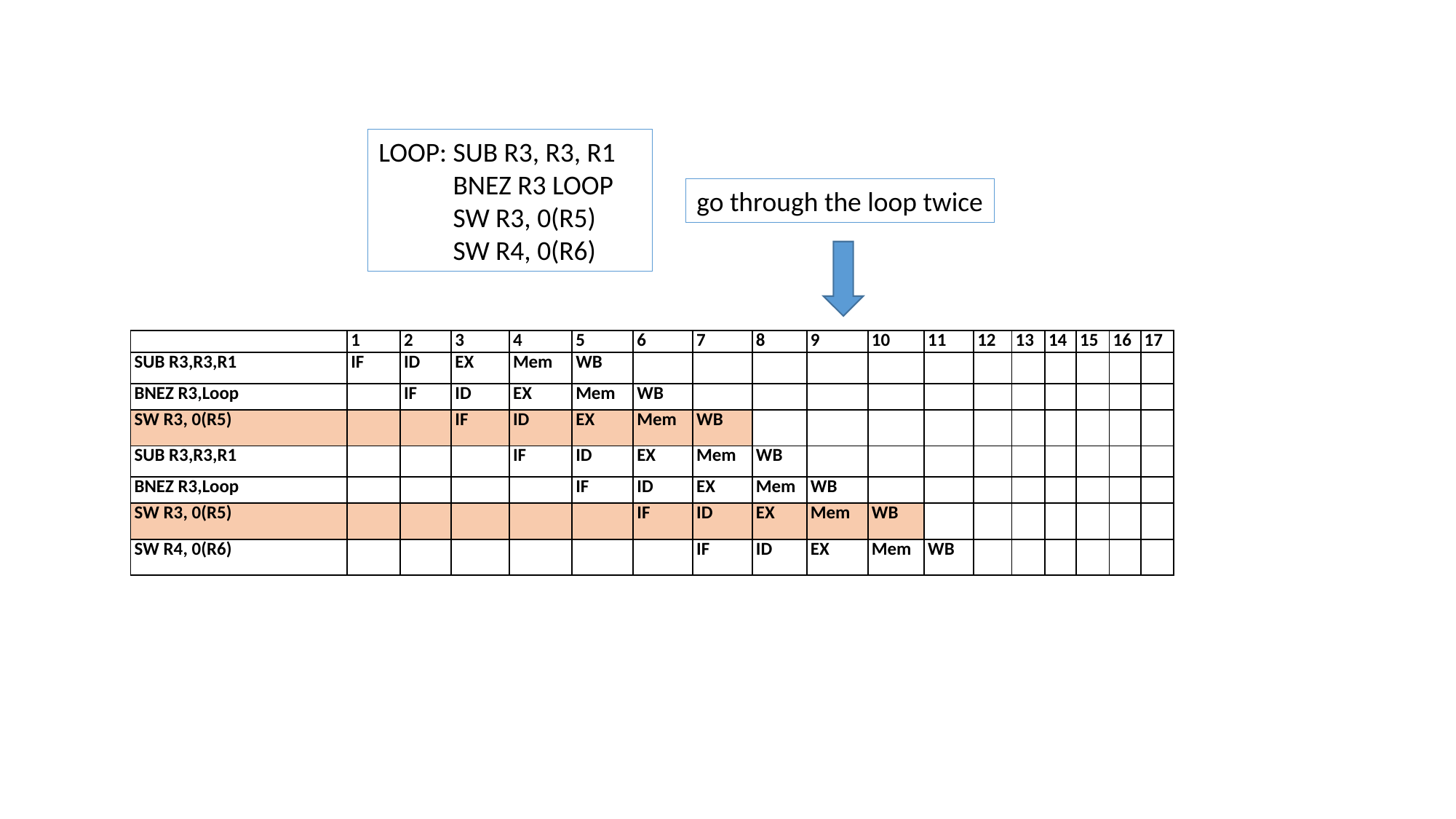

LOOP: SUB R3, R3, R1
            BNEZ R3 LOOP
            SW R3, 0(R5)
            SW R4, 0(R6)
go through the loop twice

|  | 1 | 2 | 3 | 4 | 5 | 6 | 7 | 8 | 9 | 10 | 11 | 12 | 13 | 14 | 15 | 16 | 17 |
| --- | --- | --- | --- | --- | --- | --- | --- | --- | --- | --- | --- | --- | --- | --- | --- | --- | --- |
| SUB R3,R3,R1 | IF | ID | EX | Mem | WB |  |  |  |  |  |  |  |  |  |  |  |  |
| BNEZ R3,Loop |  | IF | ID | EX | Mem | WB |  |  |  |  |  |  |  |  |  |  |  |
| SW R3, 0(R5) |  |  | IF | ID | EX | Mem | WB |  |  |  |  |  |  |  |  |  |  |
| SUB R3,R3,R1 |  |  |  | IF | ID | EX | Mem | WB |  |  |  |  |  |  |  |  |  |
| BNEZ R3,Loop |  |  |  |  | IF | ID | EX | Mem | WB |  |  |  |  |  |  |  |  |
| SW R3, 0(R5) |  |  |  |  |  | IF | ID | EX | Mem | WB |  |  |  |  |  |  |  |
| SW R4, 0(R6) |  |  |  |  |  |  | IF | ID | EX | Mem | WB |  |  |  |  |  |  |